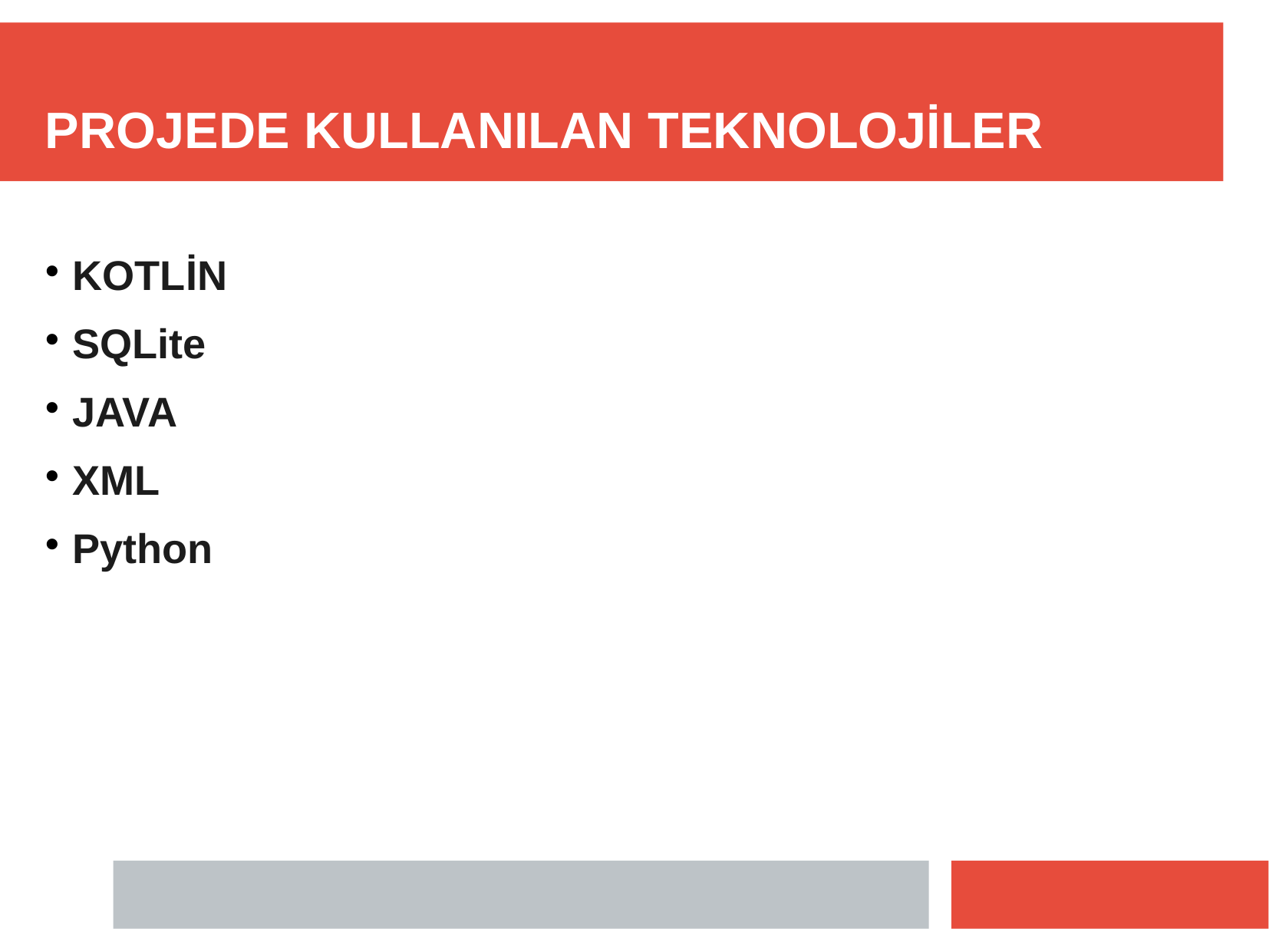

PROJEDE KULLANILAN TEKNOLOJİLER
KOTLİN
SQLite
JAVA
XML
Python